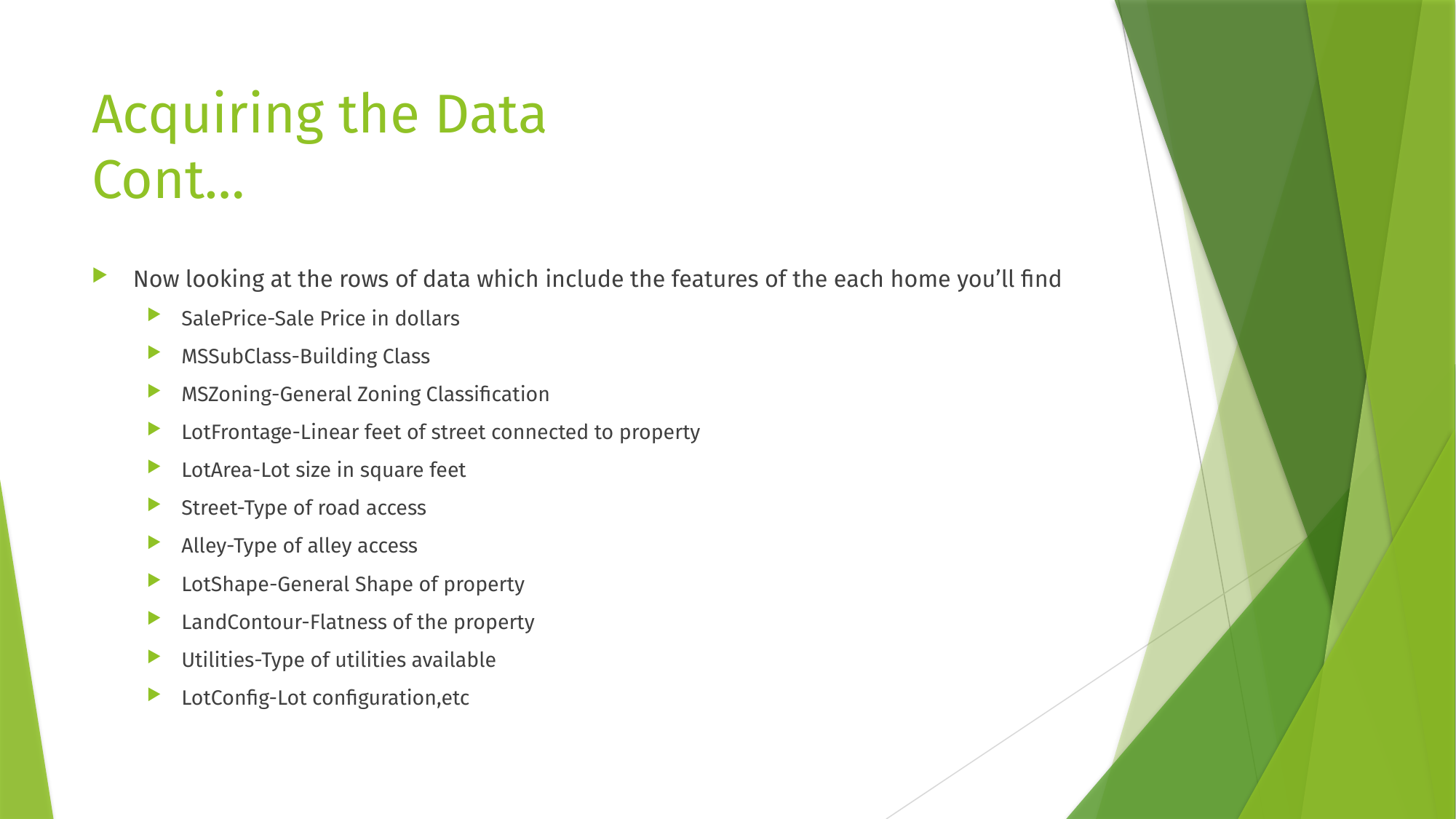

# Acquiring the Data Cont…
Now looking at the rows of data which include the features of the each home you’ll find
SalePrice-Sale Price in dollars
MSSubClass-Building Class
MSZoning-General Zoning Classification
LotFrontage-Linear feet of street connected to property
LotArea-Lot size in square feet
Street-Type of road access
Alley-Type of alley access
LotShape-General Shape of property
LandContour-Flatness of the property
Utilities-Type of utilities available
LotConfig-Lot configuration,etc